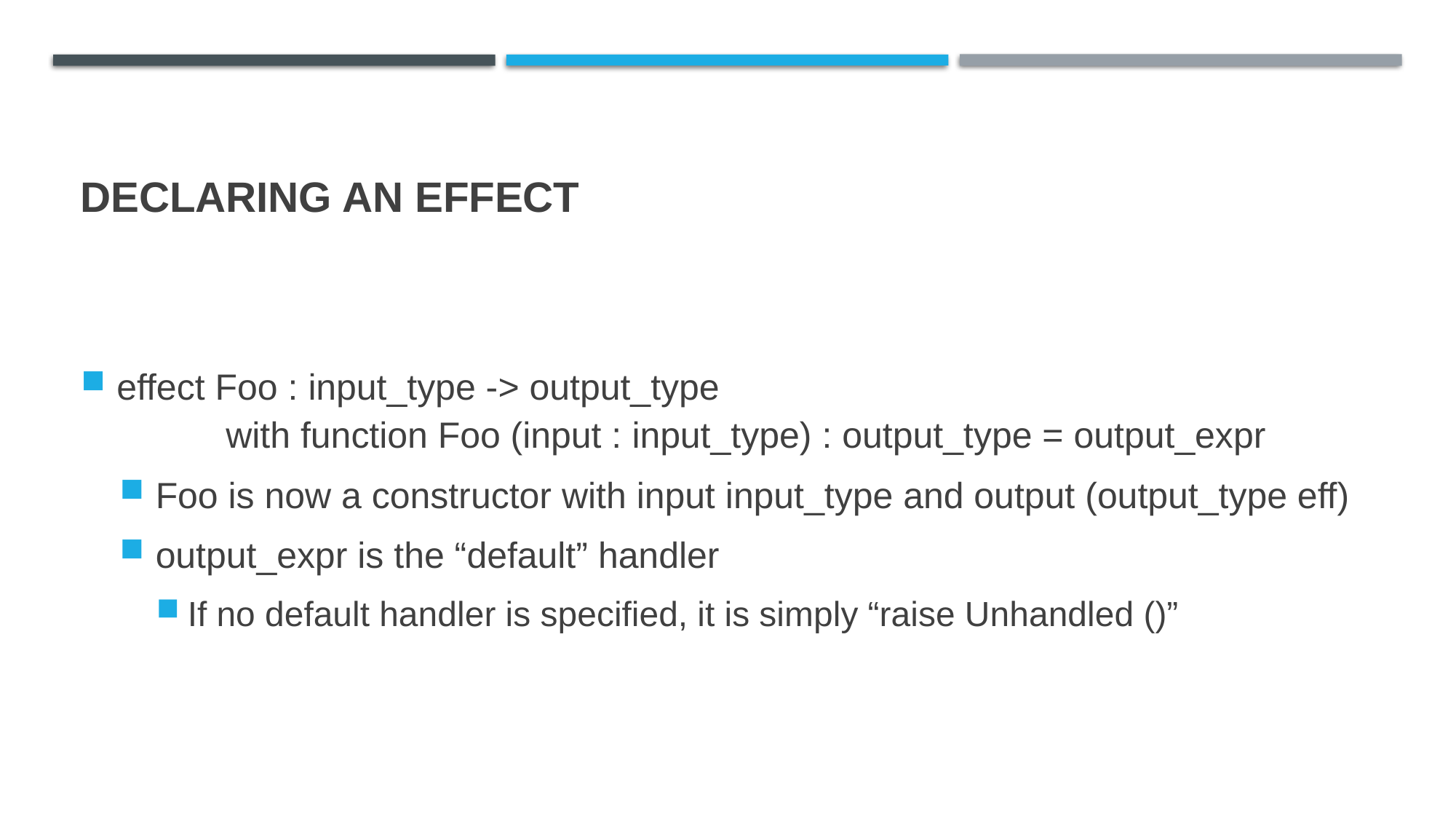

# Declaring an Effect
effect Foo : input_type -> output_type
	with function Foo (input : input_type) : output_type = output_expr
Foo is now a constructor with input input_type and output (output_type eff)
output_expr is the “default” handler
If no default handler is specified, it is simply “raise Unhandled ()”